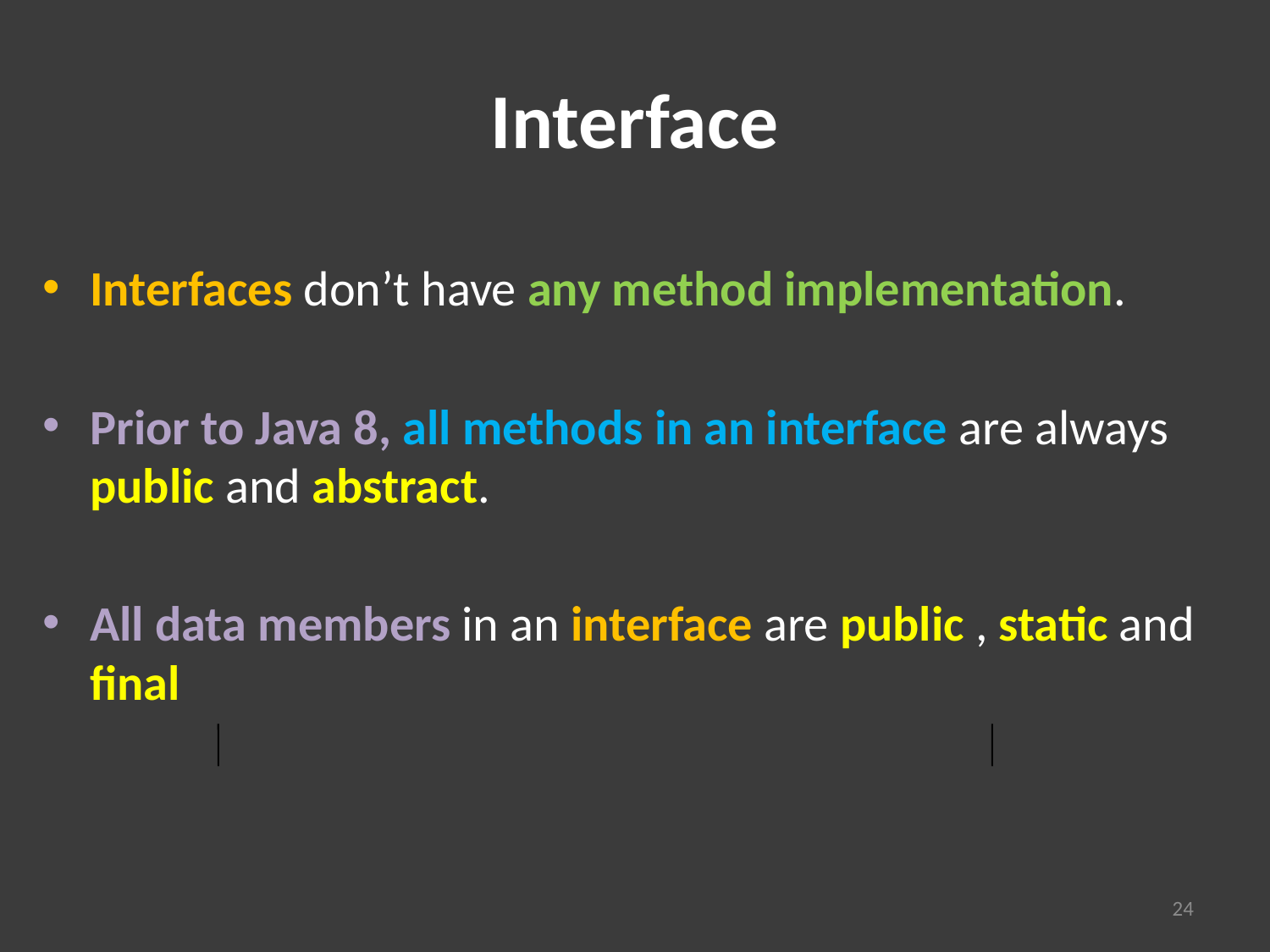

# Interface

Interfaces don’t have any method implementation.

Prior to Java 8, all methods in an interface are always public and abstract.

All data members in an interface are public , static and final

24